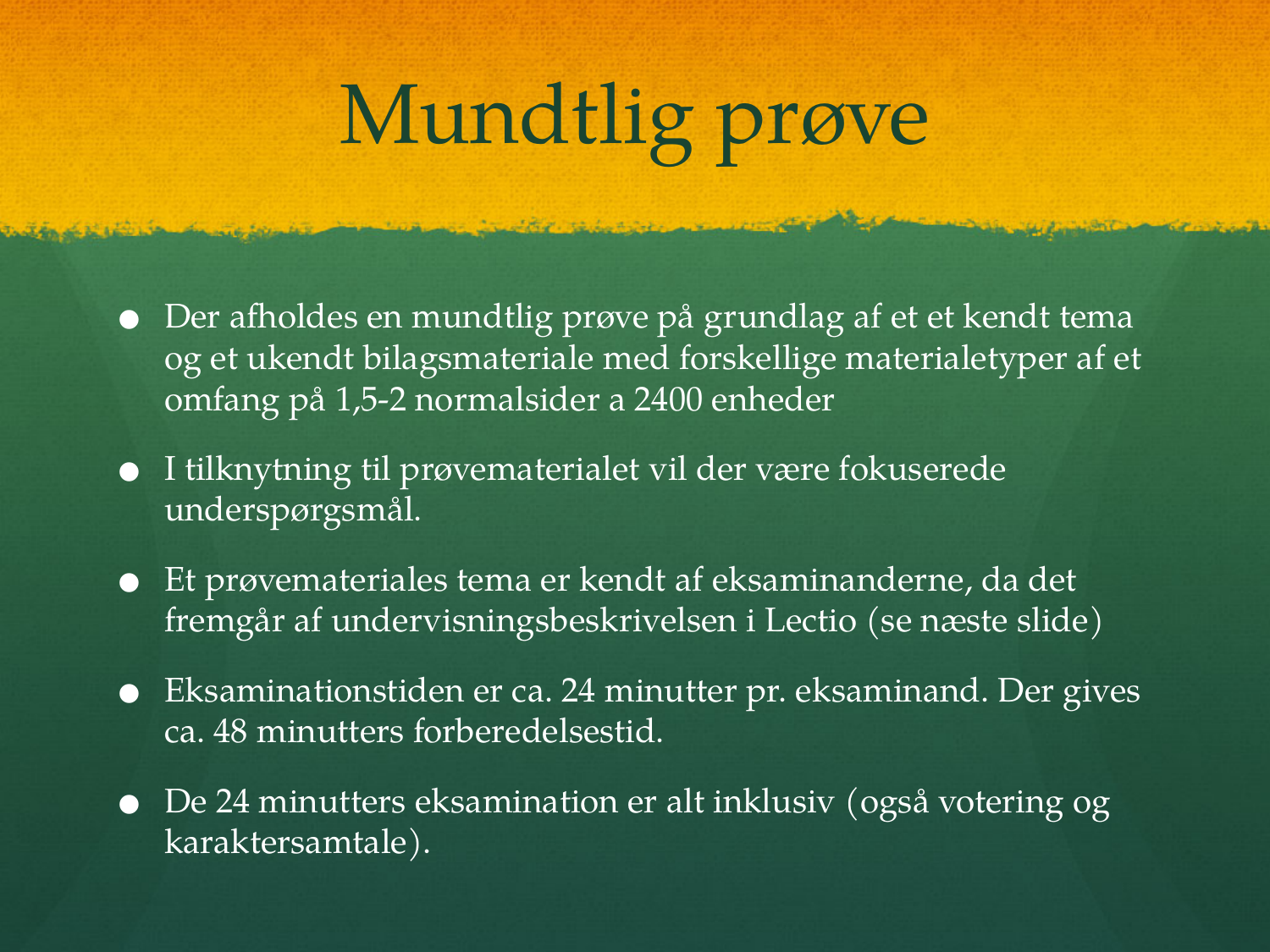

# Mundtlig prøve
Der afholdes en mundtlig prøve på grundlag af et et kendt tema og et ukendt bilagsmateriale med forskellige materialetyper af et omfang på 1,5-2 normalsider a 2400 enheder
I tilknytning til prøvematerialet vil der være fokuserede underspørgsmål.
Et prøvemateriales tema er kendt af eksaminanderne, da det fremgår af undervisningsbeskrivelsen i Lectio (se næste slide)
Eksaminationstiden er ca. 24 minutter pr. eksaminand. Der gives ca. 48 minutters forberedelsestid.
De 24 minutters eksamination er alt inklusiv (også votering og karaktersamtale).